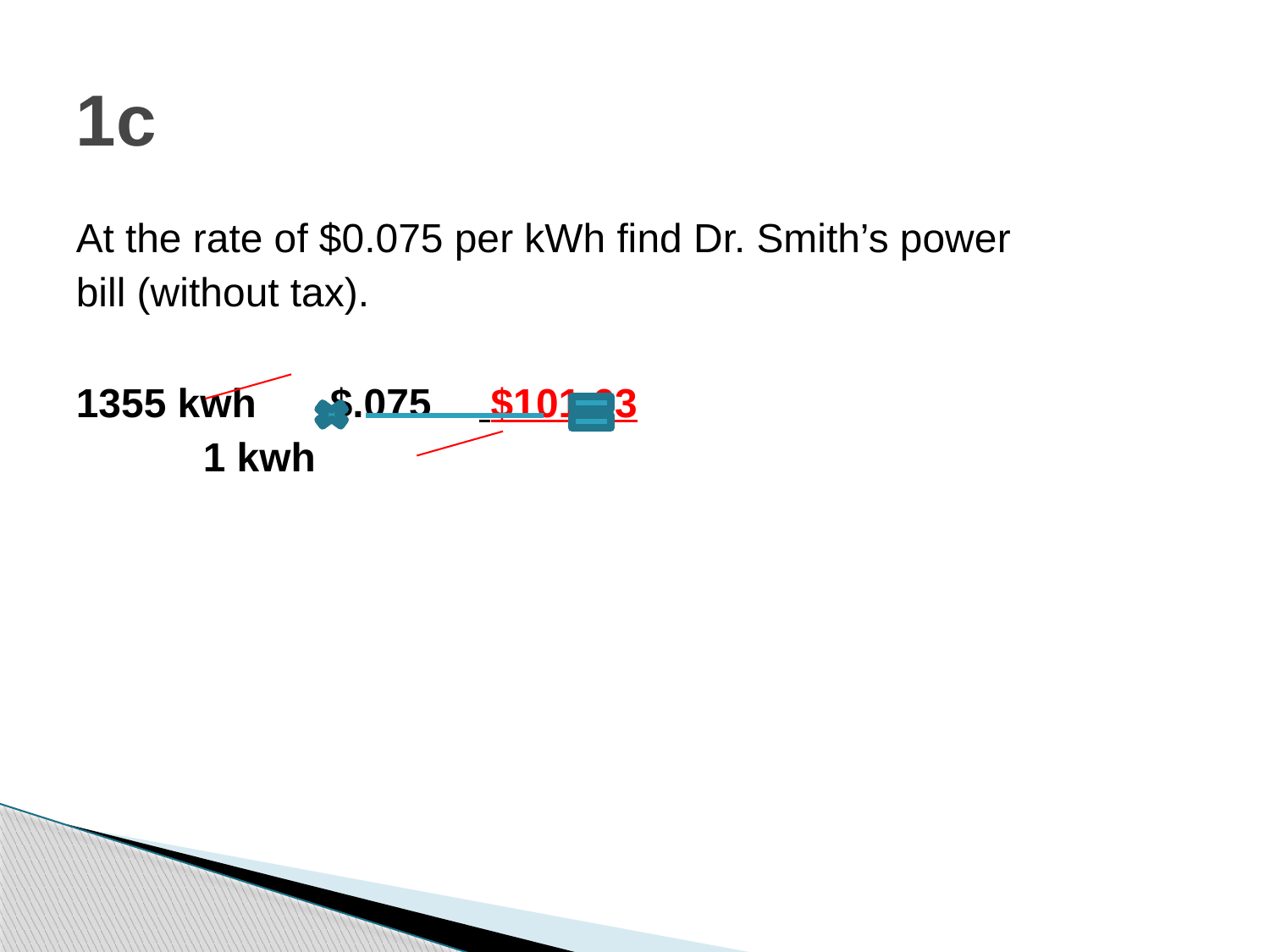

# 1c
At the rate of $0.075 per kWh find Dr. Smith’s power
bill (without tax).

1355 kwh	$.075	   $101.63
	1 kwh